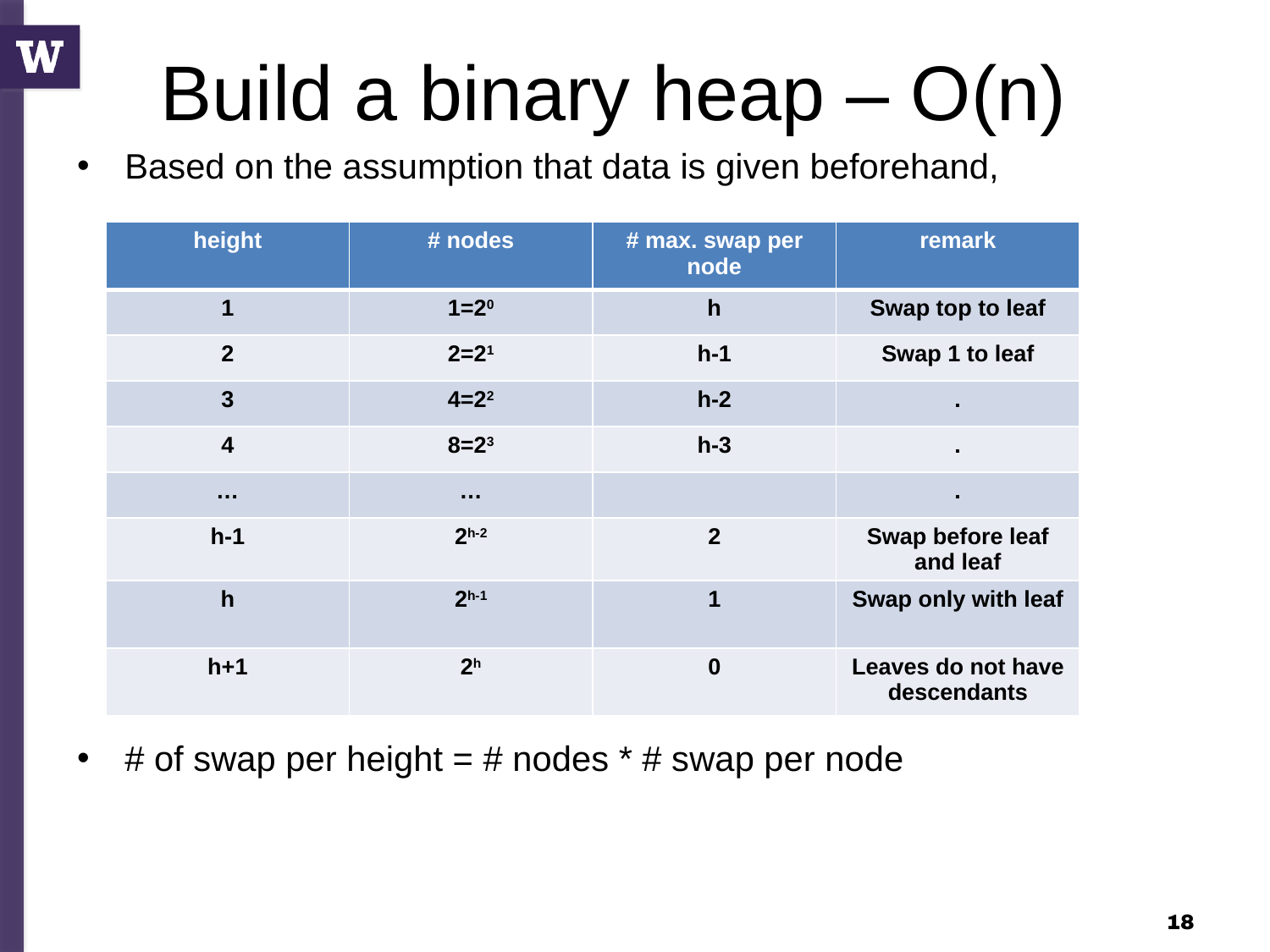

# Build a binary heap – O(n)
Based on the assumption that data is given beforehand,

# of swap per height = # nodes * # swap per node

| height | # nodes | # max. swap per node | remark |
| --- | --- | --- | --- |
| 1 | 1=20 | h | Swap top to leaf |
| 2 | 2=21 | h-1 | Swap 1 to leaf |
| 3 | 4=22 | h-2 | . |
| 4 | 8=23 | h-3 | . |
| … | … |  | . |
| h-1 | 2h-2 | 2 | Swap before leaf and leaf |
| h | 2h-1 | 1 | Swap only with leaf |
| h+1 | 2h | 0 | Leaves do not have descendants |
18